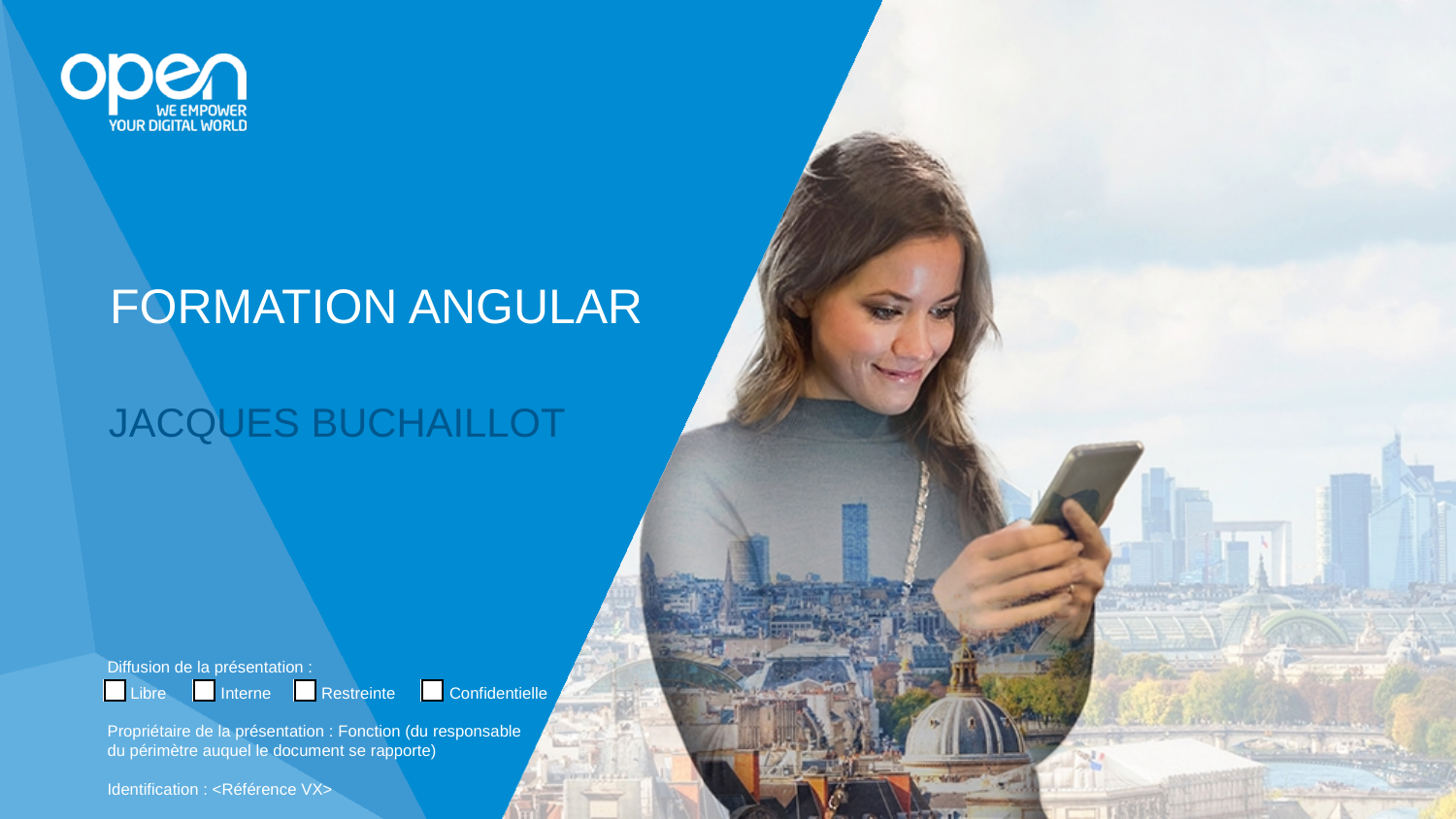

# Formation Angular
Jacques Buchaillot
Diffusion de la présentation :
     Libre	Interne	Restreinte	Confidentielle

Propriétaire de la présentation : Fonction (du responsable du périmètre auquel le document se rapporte)

Identification : <Référence VX>